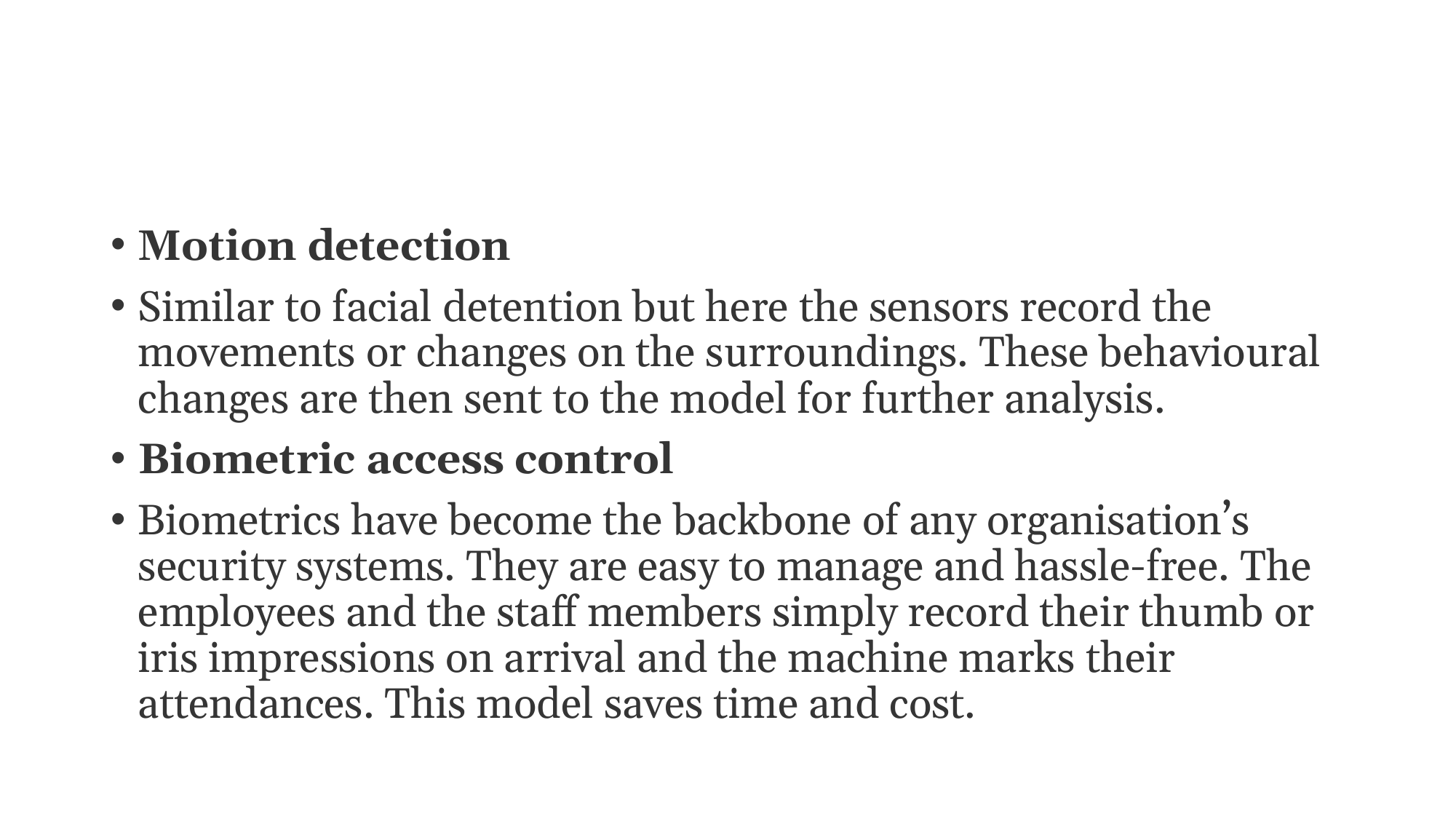

#
Motion detection
Similar to facial detention but here the sensors record the movements or changes on the surroundings. These behavioural changes are then sent to the model for further analysis.
Biometric access control
Biometrics have become the backbone of any organisation’s security systems. They are easy to manage and hassle-free. The employees and the staff members simply record their thumb or iris impressions on arrival and the machine marks their attendances. This model saves time and cost.